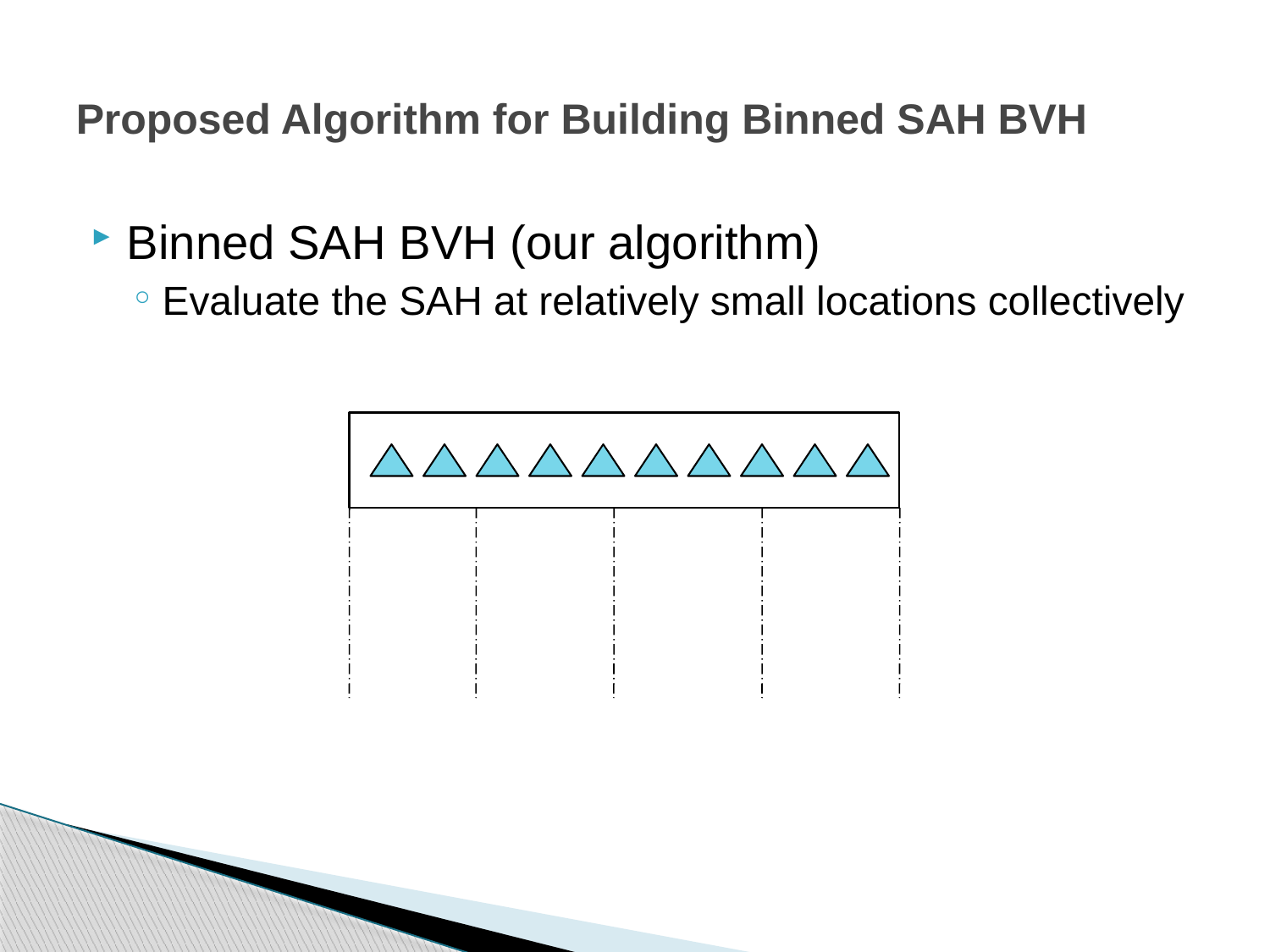

# Proposed Algorithm for Building Binned SAH BVH
Binned SAH BVH (our algorithm)
Evaluate the SAH at relatively small locations collectively